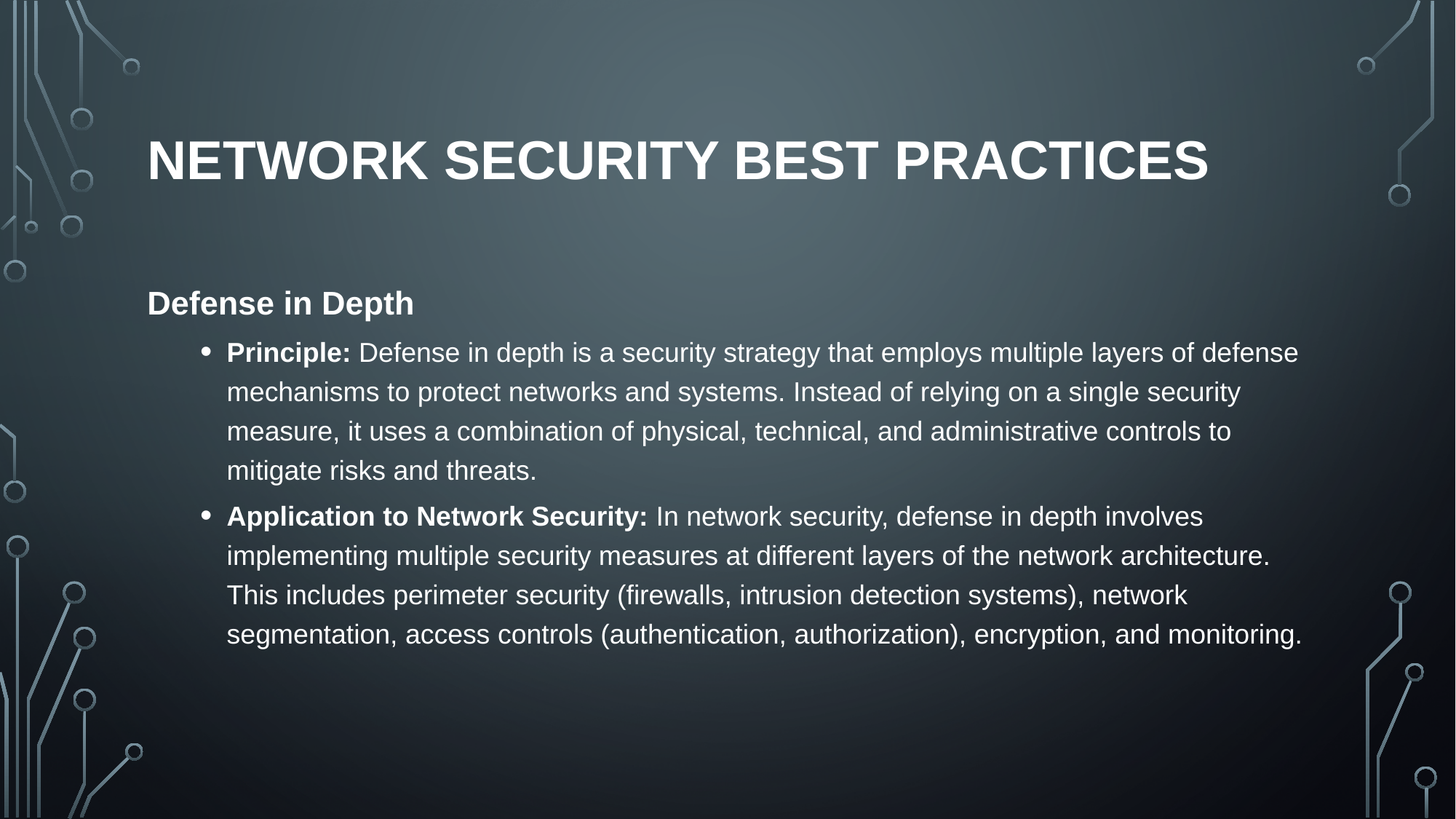

# Network Security Best Practices
Defense in Depth
Principle: Defense in depth is a security strategy that employs multiple layers of defense mechanisms to protect networks and systems. Instead of relying on a single security measure, it uses a combination of physical, technical, and administrative controls to mitigate risks and threats.
Application to Network Security: In network security, defense in depth involves implementing multiple security measures at different layers of the network architecture. This includes perimeter security (firewalls, intrusion detection systems), network segmentation, access controls (authentication, authorization), encryption, and monitoring.